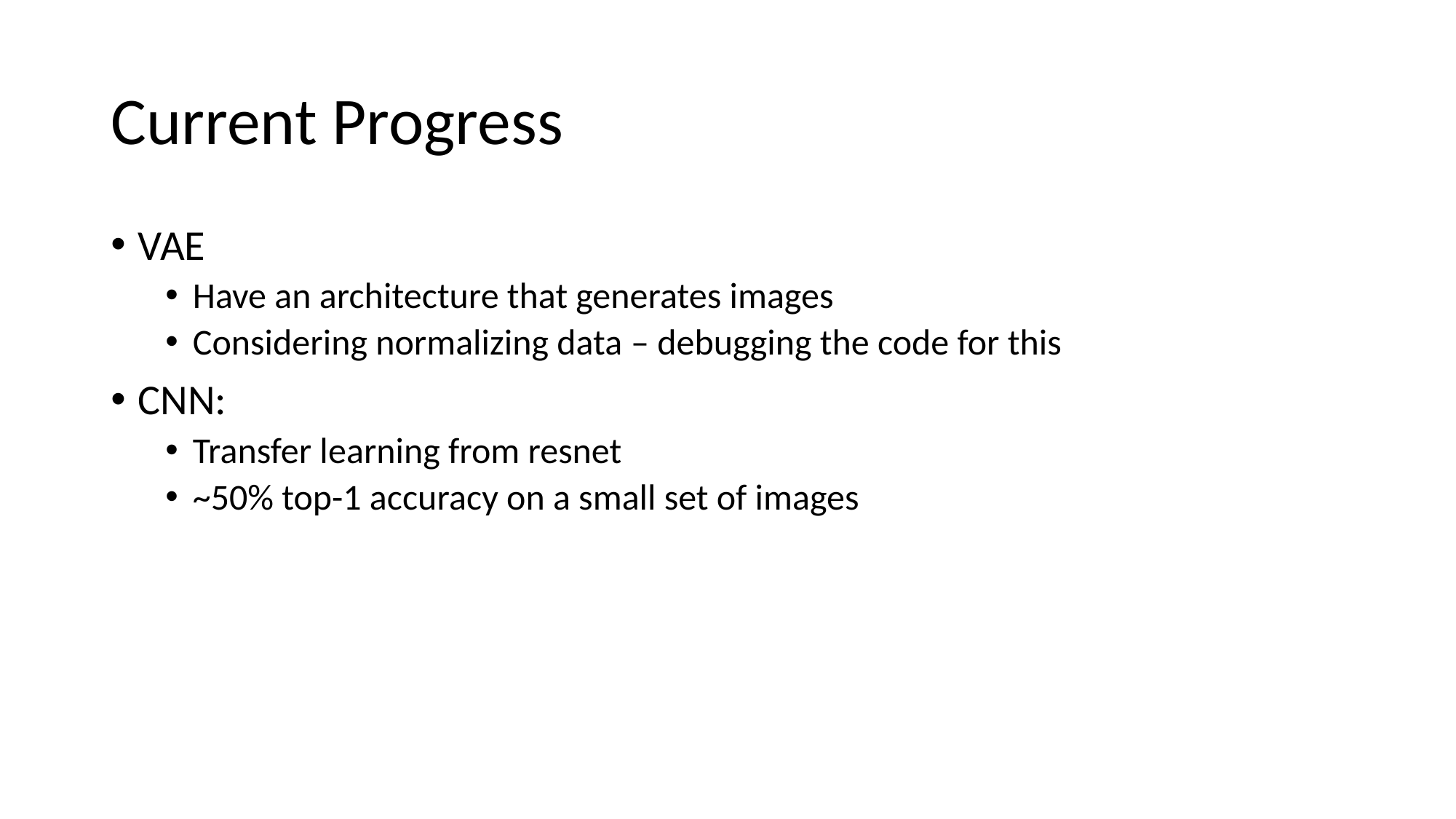

# Current Progress
VAE
Have an architecture that generates images
Considering normalizing data – debugging the code for this
CNN:
Transfer learning from resnet
~50% top-1 accuracy on a small set of images